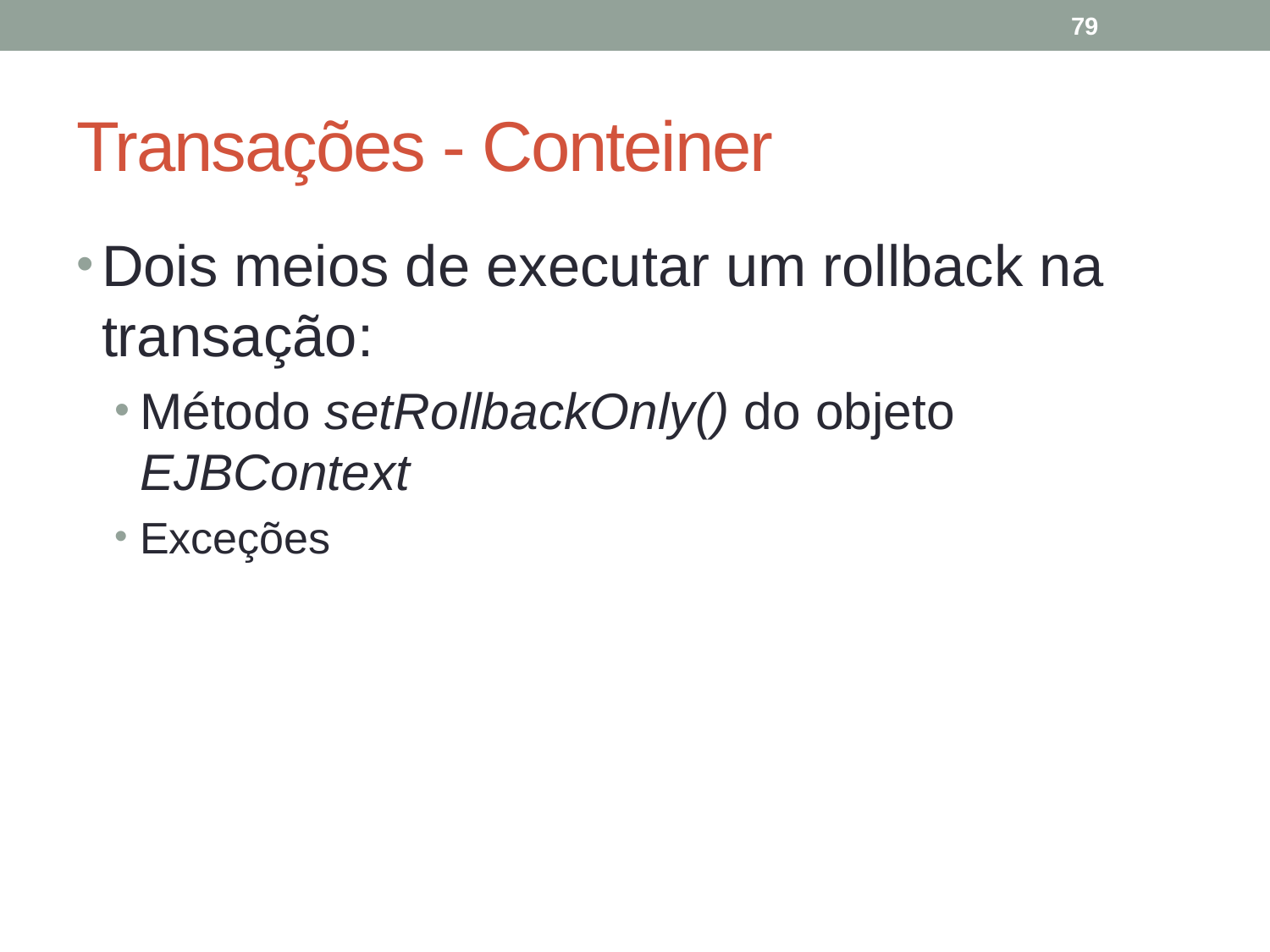

79
# Transações - Conteiner
Dois meios de executar um rollback na transação:
Método setRollbackOnly() do objeto EJBContext
Exceções